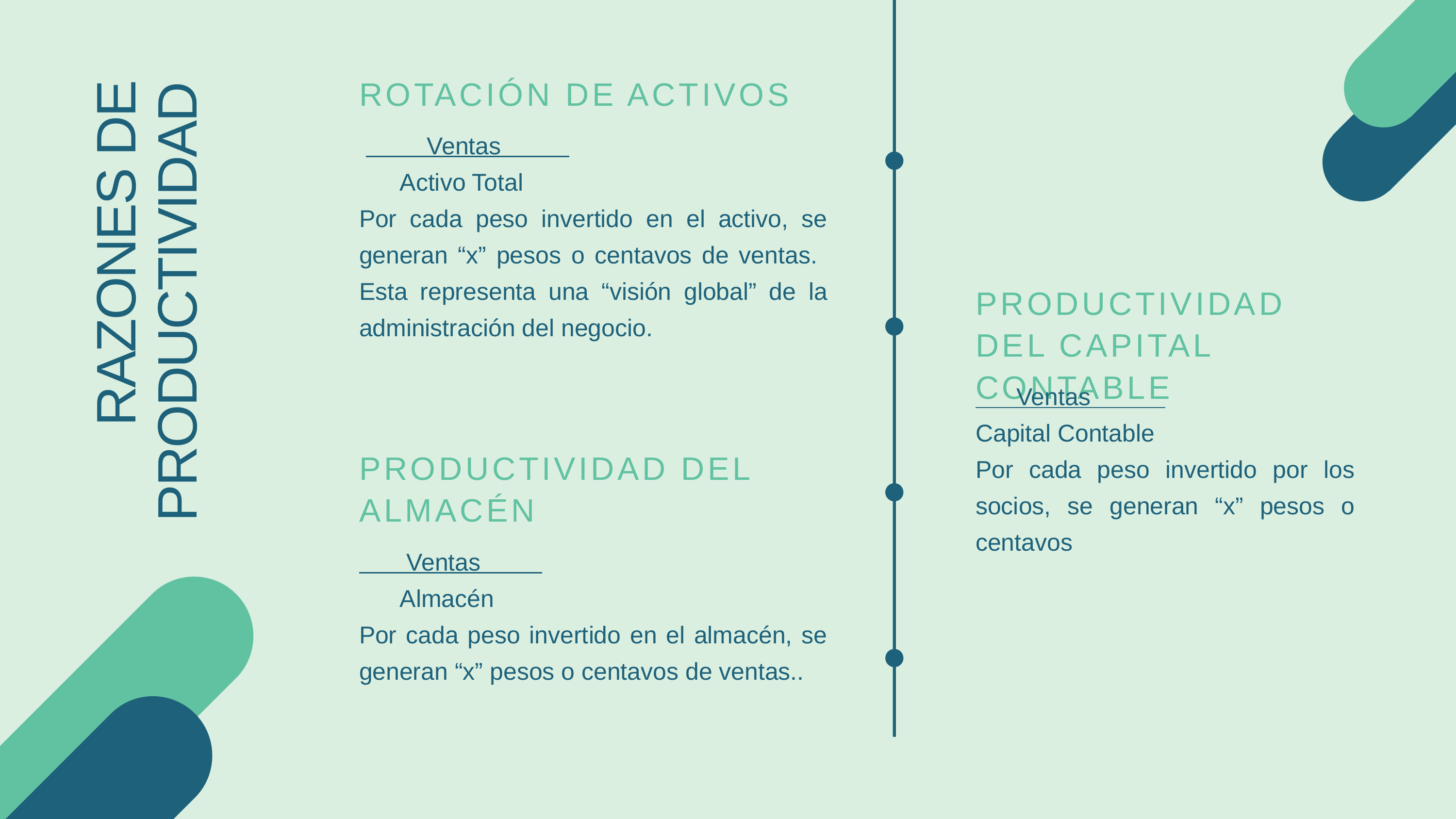

ROTACIÓN DE ACTIVOS
          Ventas
      Activo Total
Por cada peso invertido en el activo, se generan “x” pesos o centavos de ventas.  Esta representa una “visión global” de la administración del negocio.

RAZONES DE PRODUCTIVIDAD
PRODUCTIVIDAD DEL CAPITAL CONTABLE
      Ventas
Capital Contable
Por cada peso invertido por los socios, se generan “x” pesos o centavos

PRODUCTIVIDAD DEL ALMACÉN
       Ventas
      Almacén
Por cada peso invertido en el almacén, se generan “x” pesos o centavos de ventas..